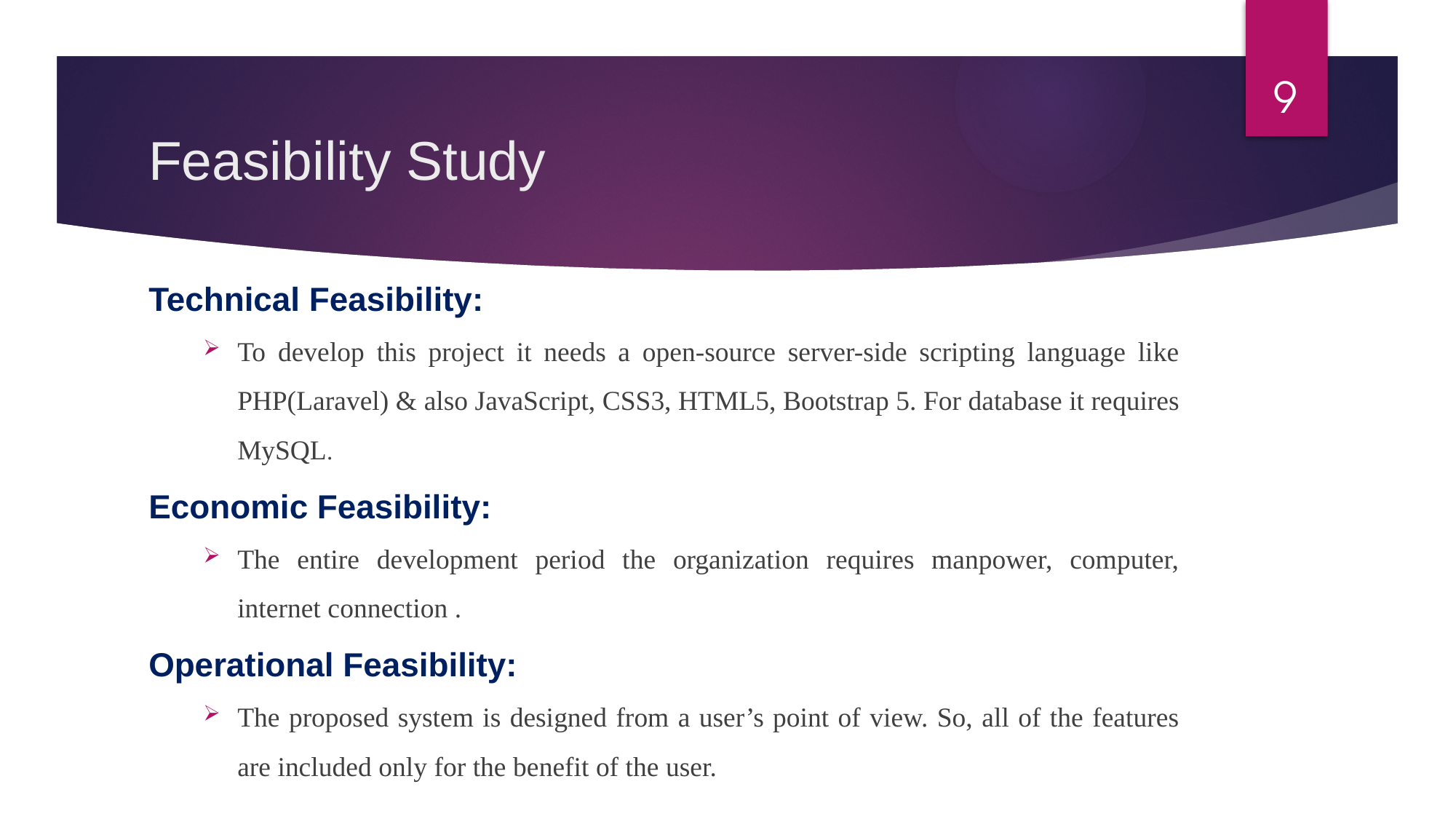

9
# Feasibility Study
Technical Feasibility:
To develop this project it needs a open-source server-side scripting language like PHP(Laravel) & also JavaScript, CSS3, HTML5, Bootstrap 5. For database it requires MySQL.
Economic Feasibility:
The entire development period the organization requires manpower, computer, internet connection .
Operational Feasibility:
The proposed system is designed from a user’s point of view. So, all of the features are included only for the benefit of the user.